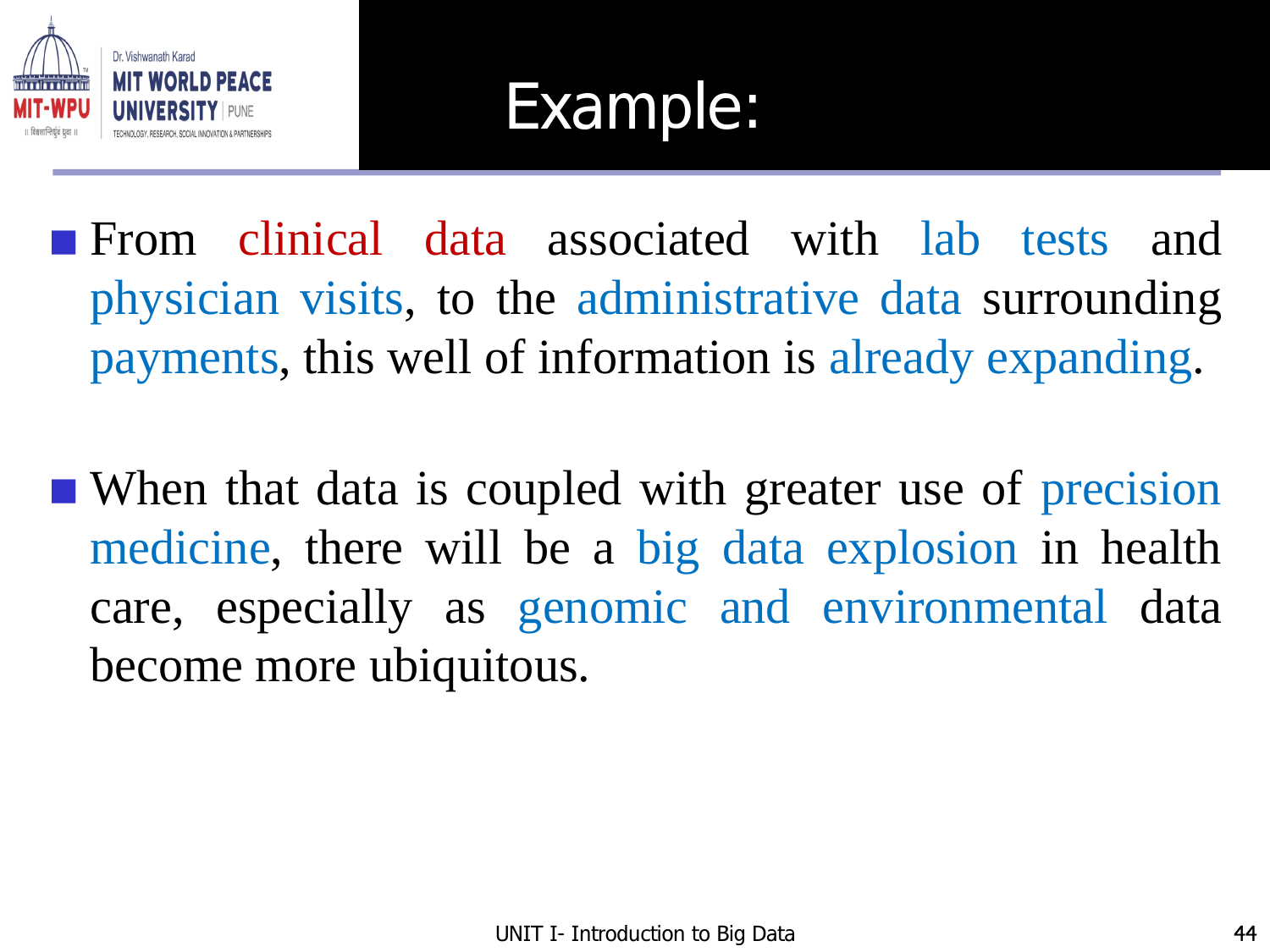

# Example:
From clinical data associated with lab tests and physician visits, to the administrative data surrounding payments, this well of information is already expanding.

When that data is coupled with greater use of precision medicine, there will be a big data explosion in health care, especially as genomic and environmental data become more ubiquitous.

UNIT I- Introduction to Big Data
44